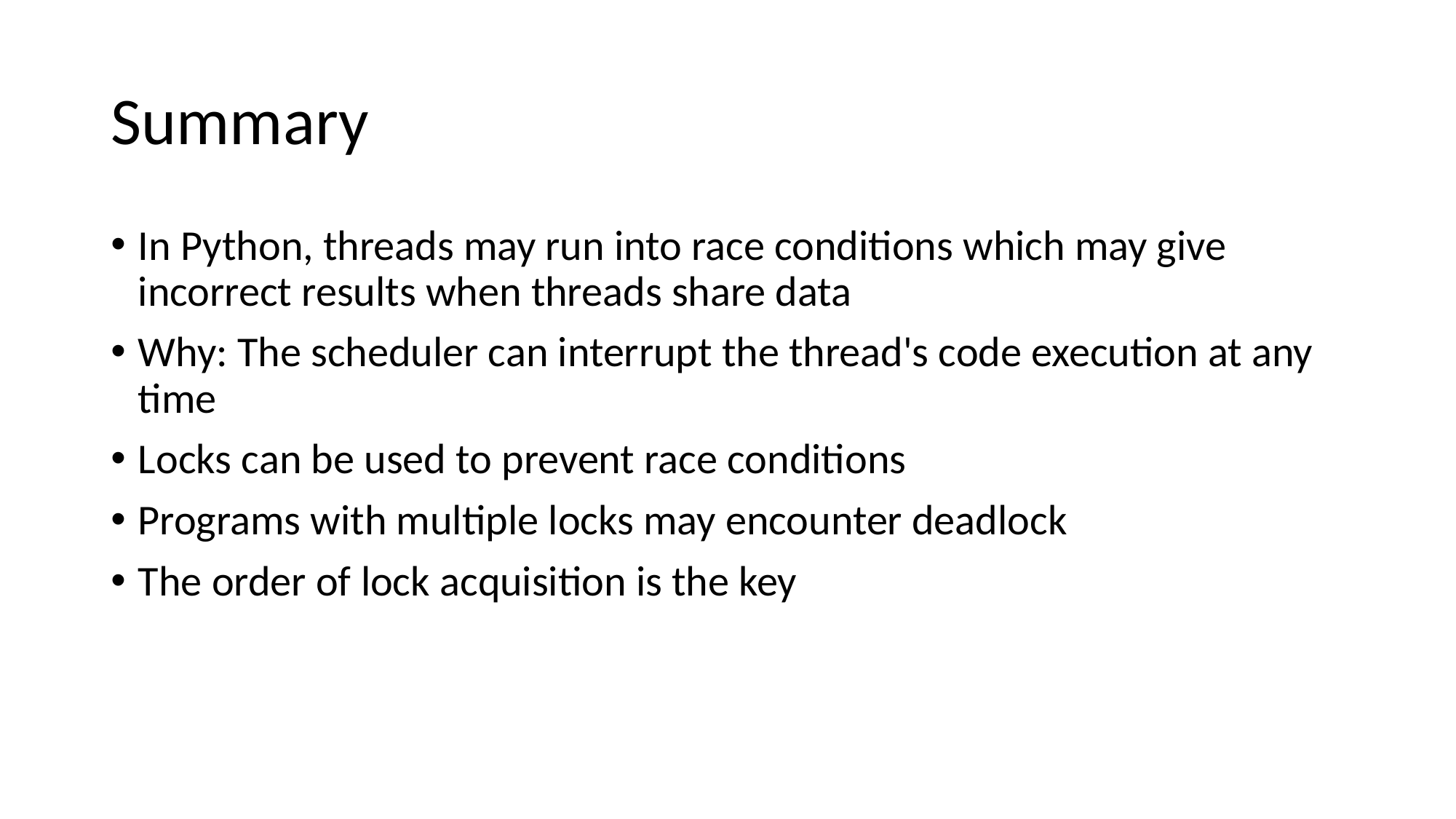

# Summary
In Python, threads may run into race conditions which may give incorrect results when threads share data
Why: The scheduler can interrupt the thread's code execution at any time
Locks can be used to prevent race conditions
Programs with multiple locks may encounter deadlock
The order of lock acquisition is the key